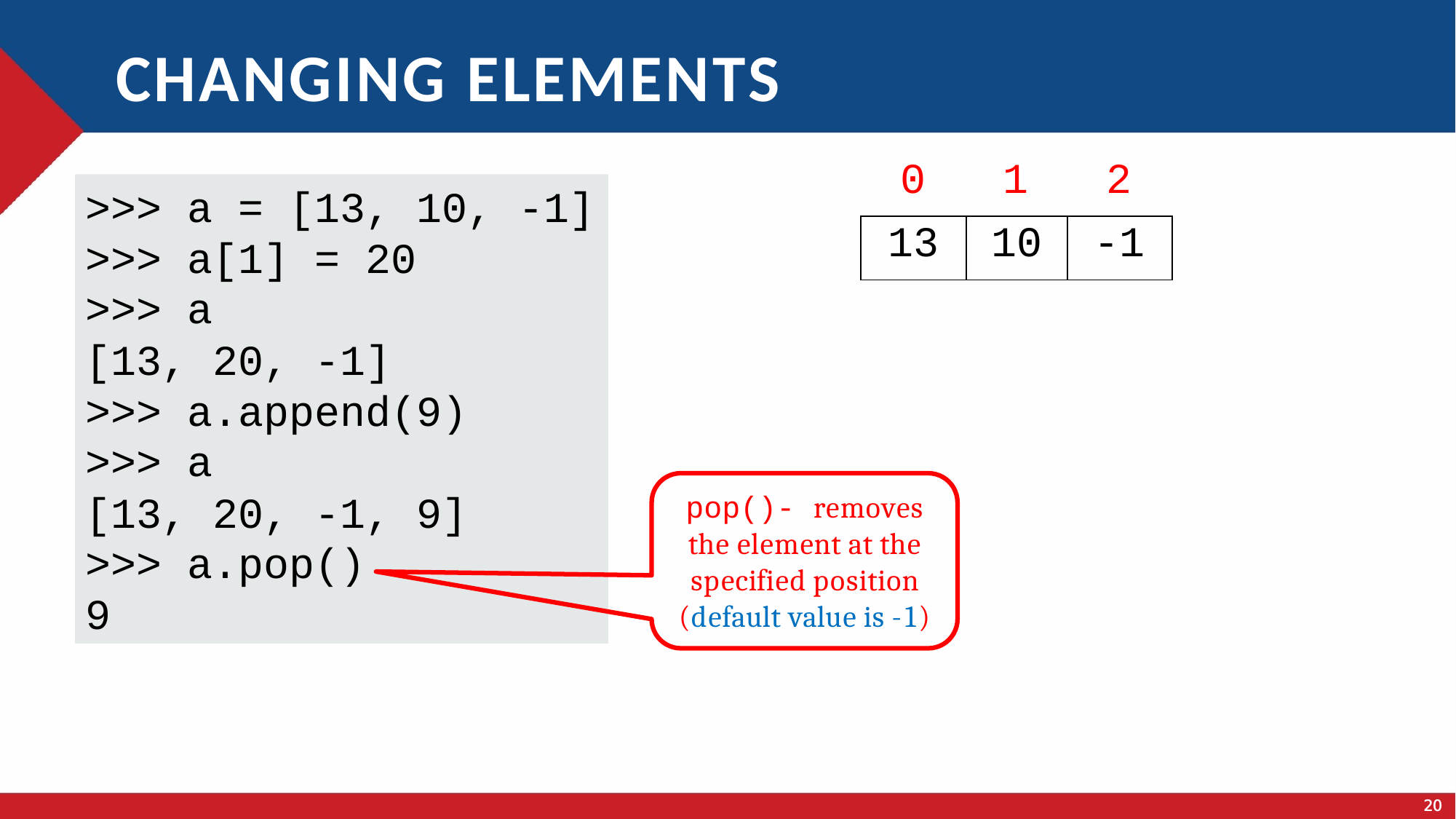

# Changing elements
| 0 | 1 | 2 |  |
| --- | --- | --- | --- |
>>> a = [13, 10, -1]
>>> a[1] = 20
>>> a
[13, 20, -1]
>>> a.append(9)
>>> a
[13, 20, -1, 9]
>>> a.pop()
9
| 13 | 10 | -1 |  |
| --- | --- | --- | --- |
pop()- removes the element at the specified position (default value is -1)
20